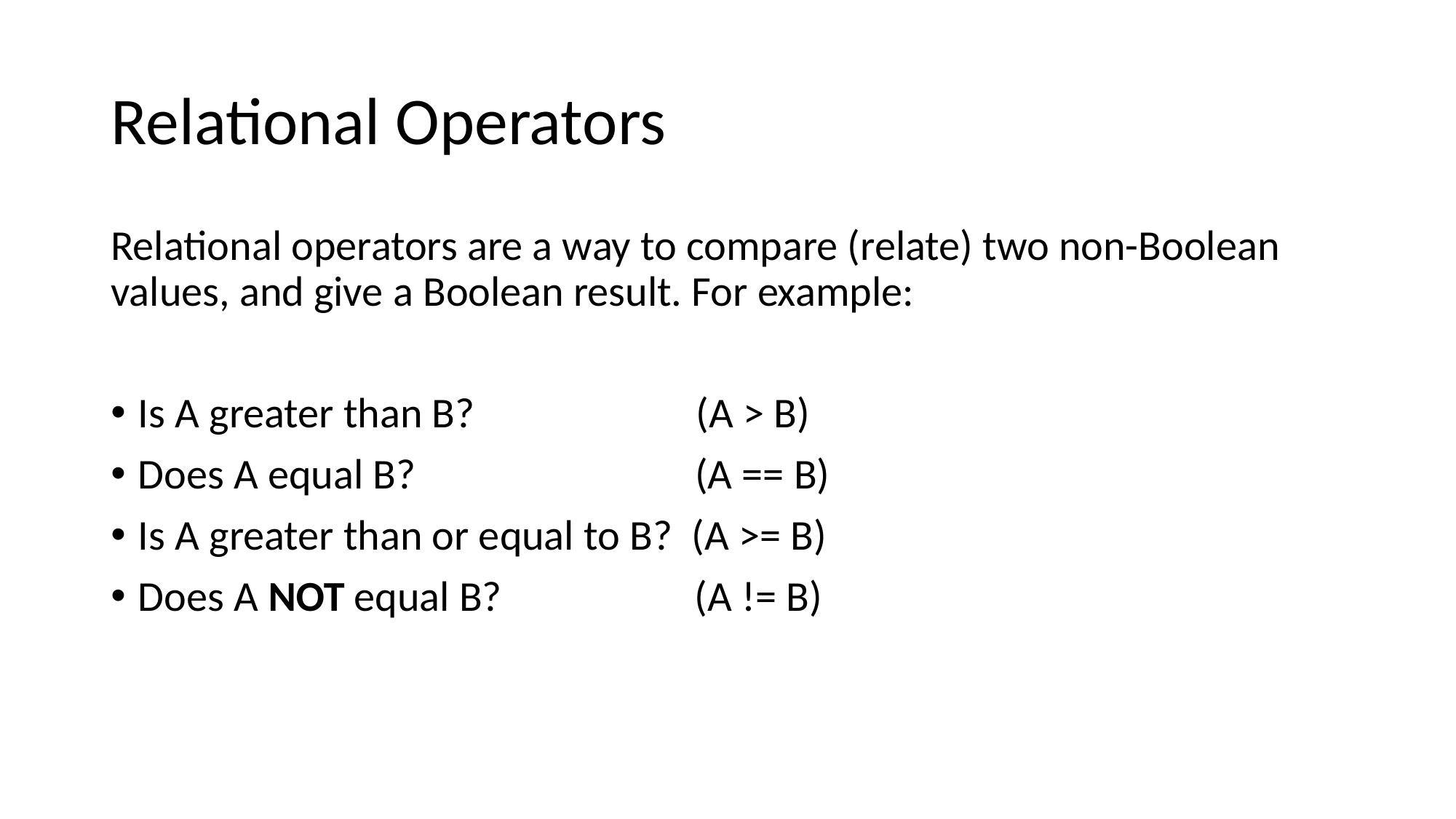

# Relational Operators
Relational operators are a way to compare (relate) two non-Boolean values, and give a Boolean result. For example:

Is A greater than B?                       (A > B)
Does A equal B?                             (A == B)
Is A greater than or equal to B?  (A >= B)
Does A NOT equal B?                    (A != B)